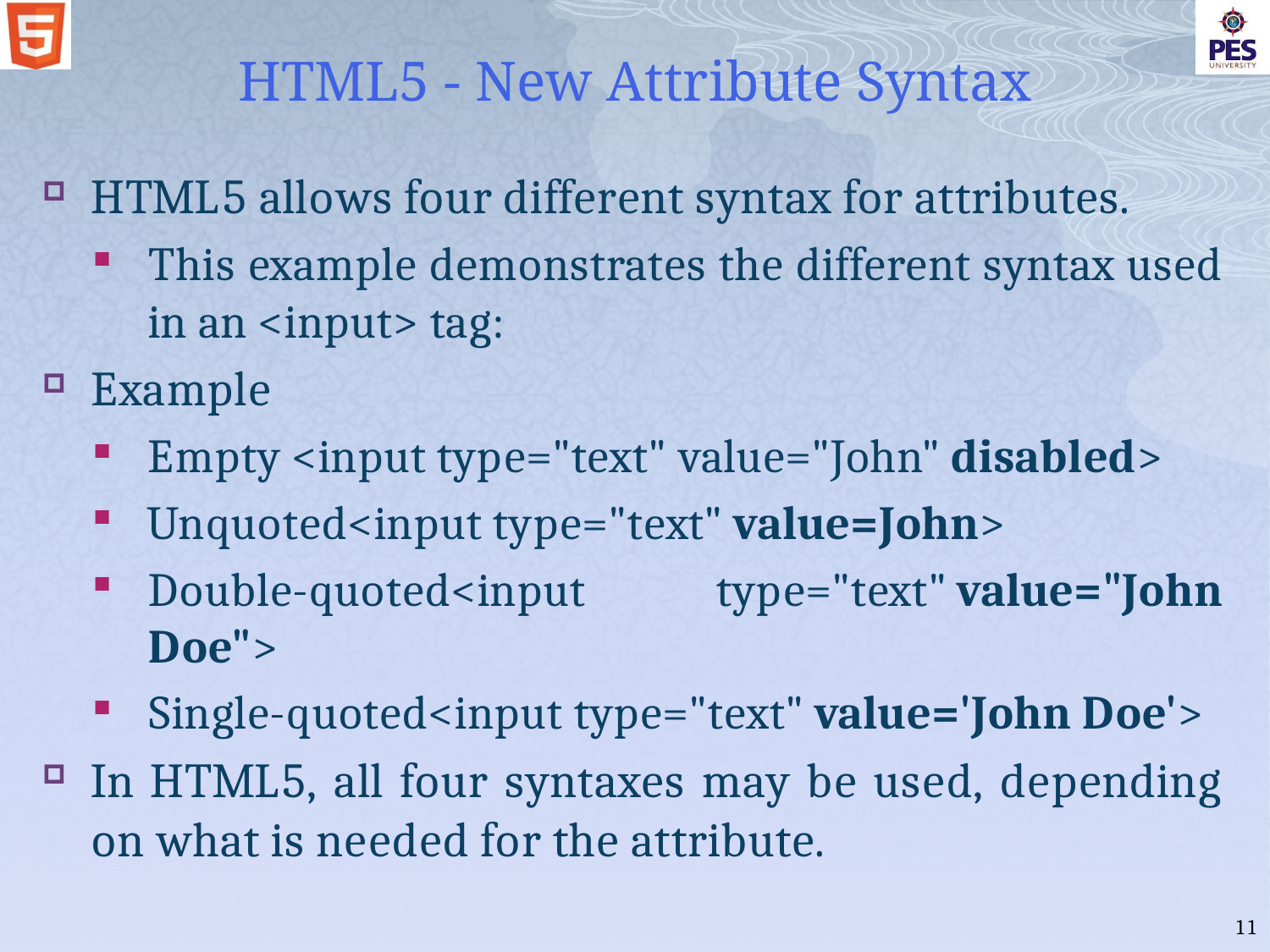

# HTML5 - New Attribute Syntax
HTML5 allows four different syntax for attributes.
This example demonstrates the different syntax used in an <input> tag:
Example
Empty <input type="text" value="John" disabled>
Unquoted<input type="text" value=John>
Double-quoted<input type="text" value="John Doe">
Single-quoted<input type="text" value='John Doe'>
In HTML5, all four syntaxes may be used, depending on what is needed for the attribute.
11